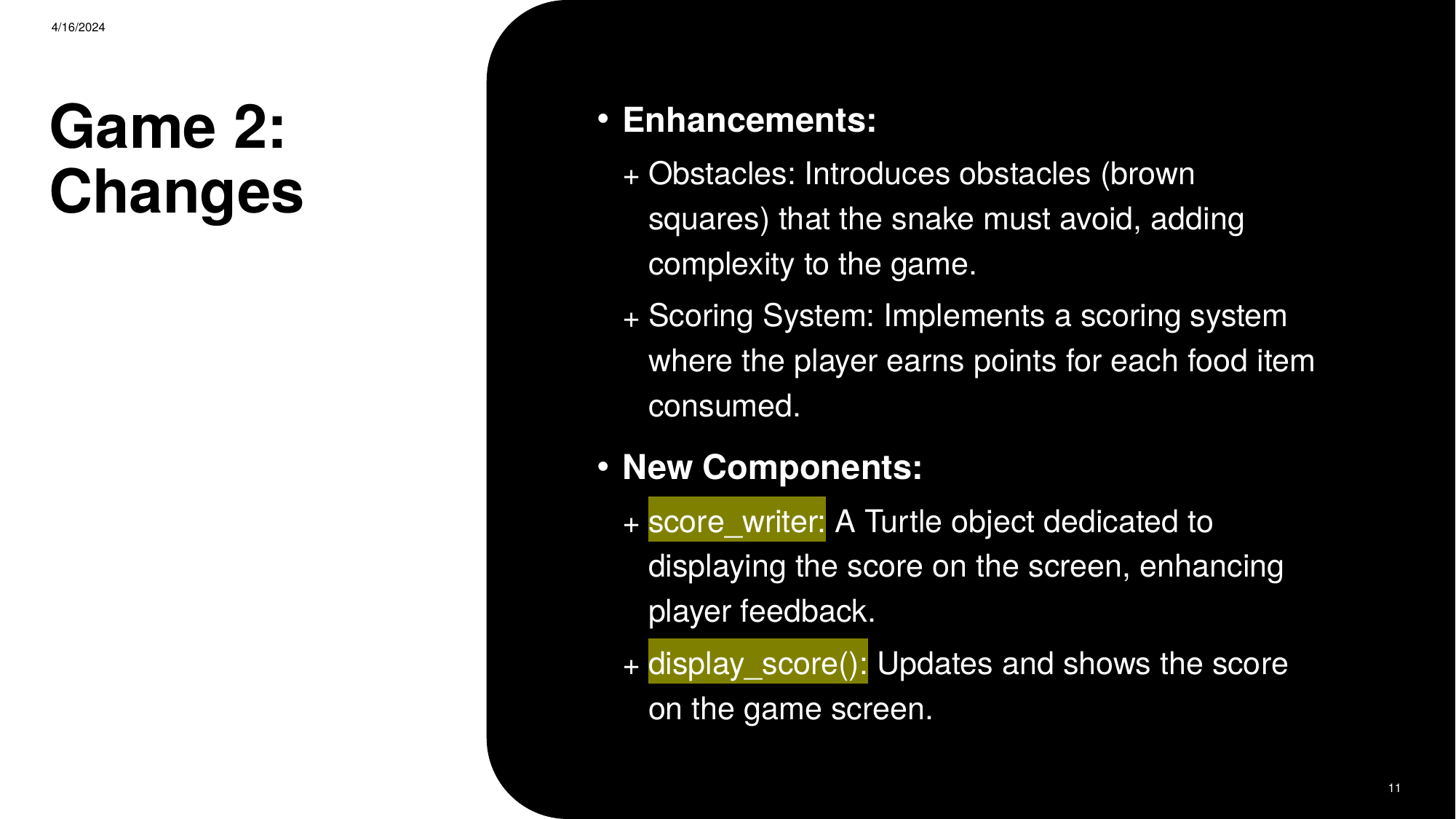

4/16/2024
Enhancements:
Obstacles: Introduces obstacles (brown squares) that the snake must avoid, adding complexity to the game.
Scoring System: Implements a scoring system where the player earns points for each food item consumed.
New Components:
score_writer: A Turtle object dedicated to displaying the score on the screen, enhancing player feedback.
display_score(): Updates and shows the score on the game screen.
# Game 2: Changes
11